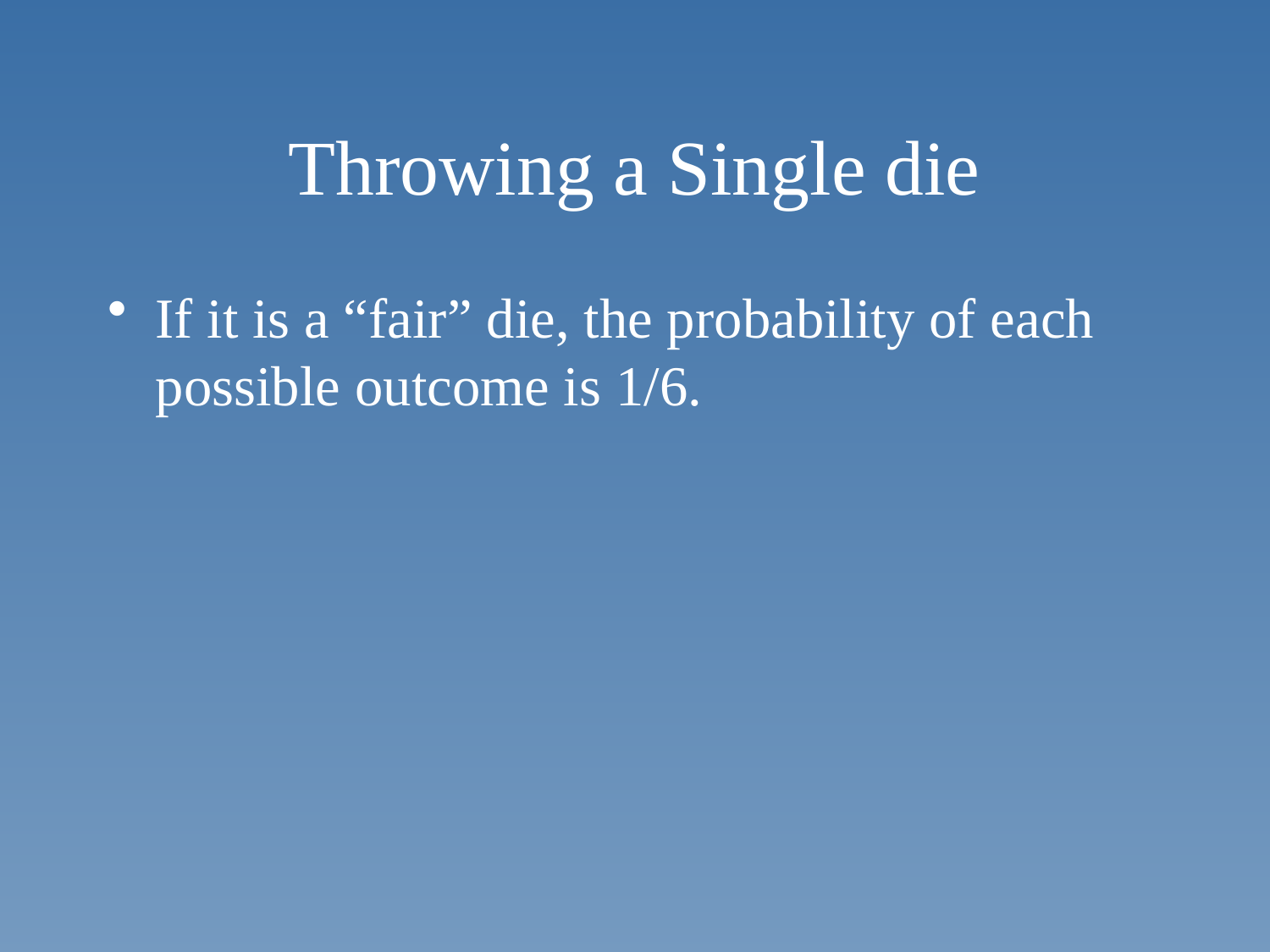

# Throwing a Single die
If it is a “fair” die, the probability of each possible outcome is 1/6.